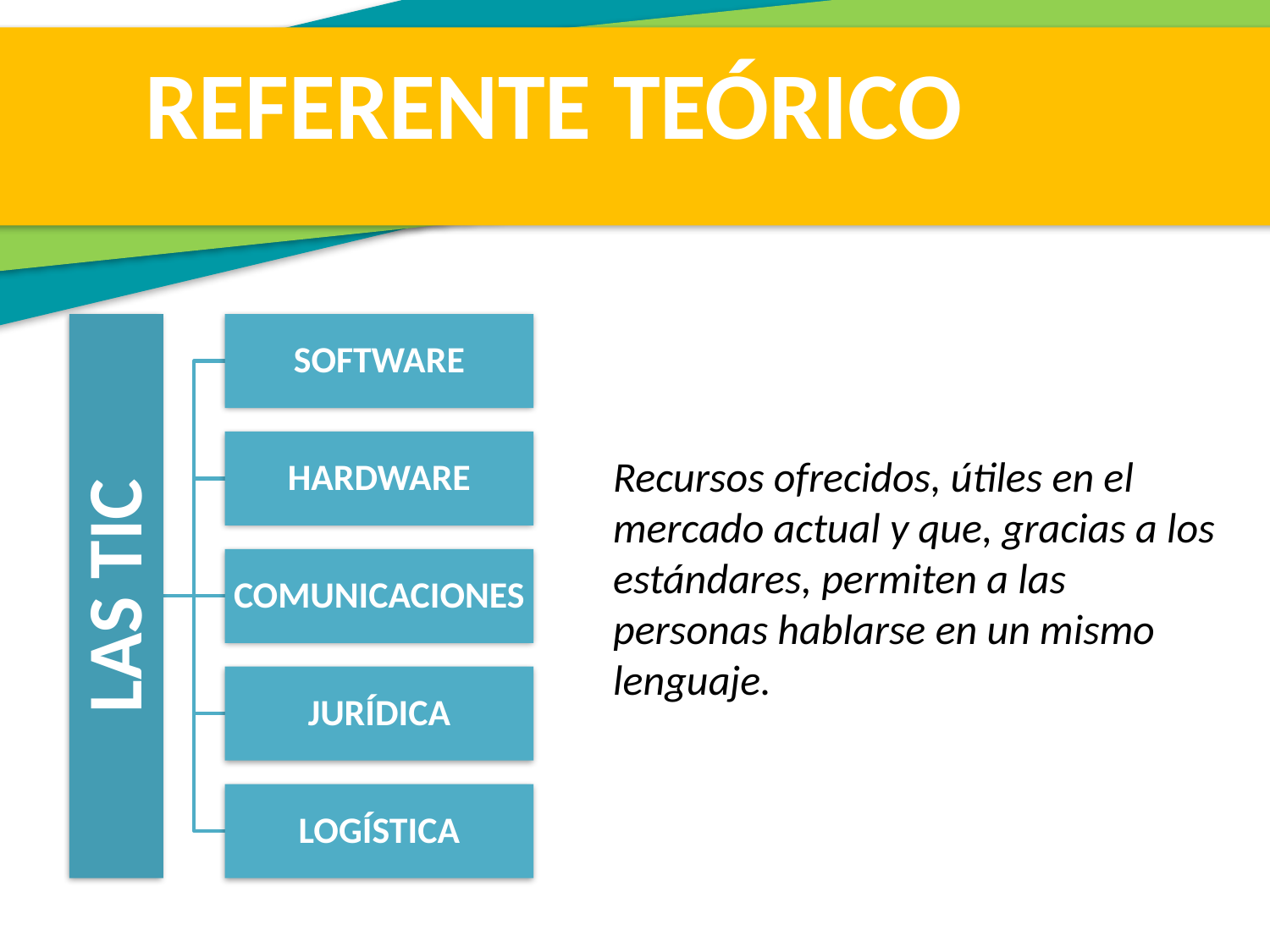

REFERENTE TEÓRICO

Recursos ofrecidos, útiles en el mercado actual y que, gracias a los estándares, permiten a las personas hablarse en un mismo lenguaje.

LAS TIC
SOFTWARE
HARDWARE
COMUNICACIONES
JURÍDICA
LOGÍSTICA